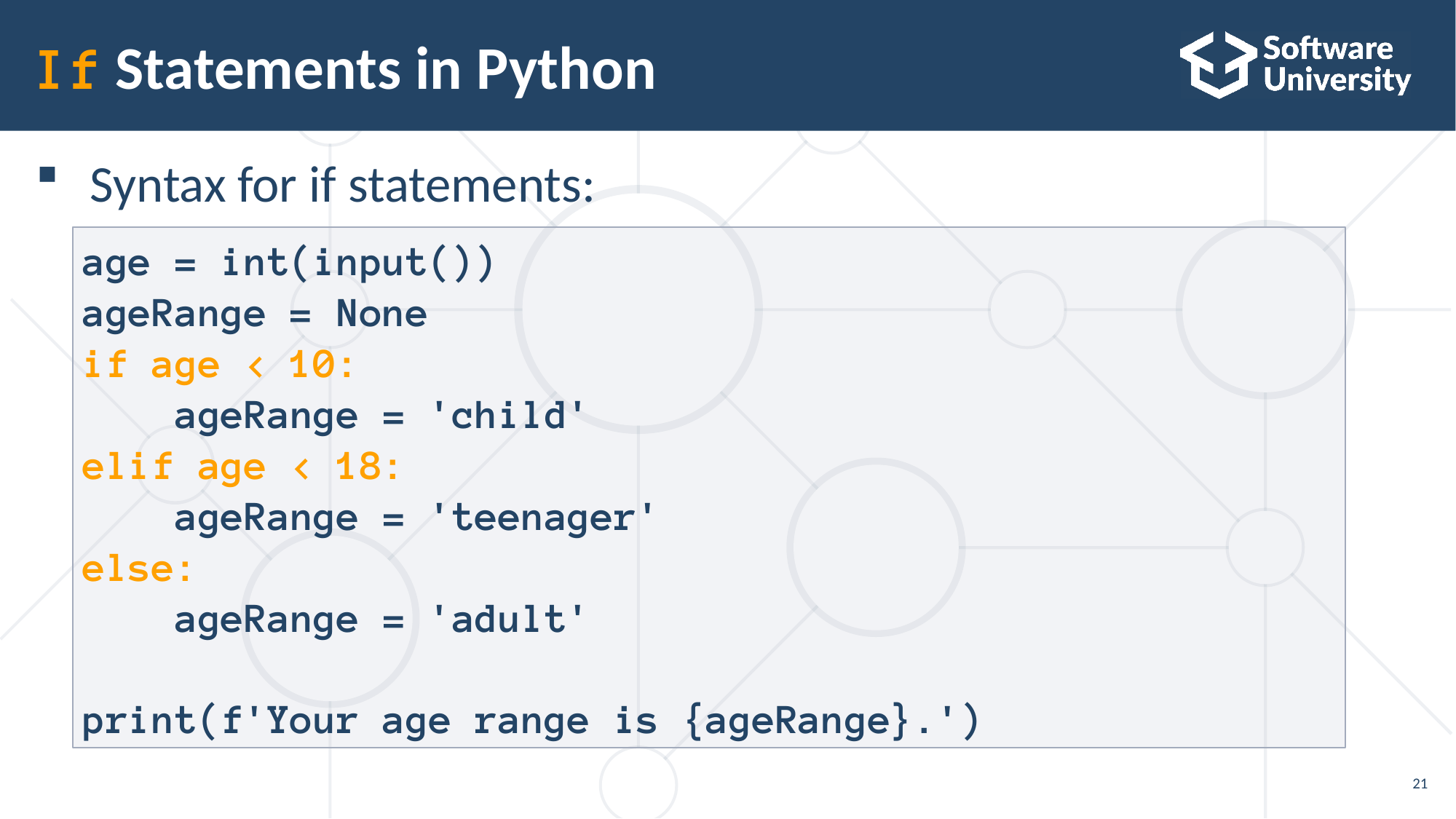

# If Statements in Python
Syntax for if statements:
age = int(input())
ageRange = None
if age < 10:
    ageRange = 'child'
elif age < 18:
    ageRange = 'teenager'
else:
    ageRange = 'adult'

print(f'Your age range is {ageRange}.')
21